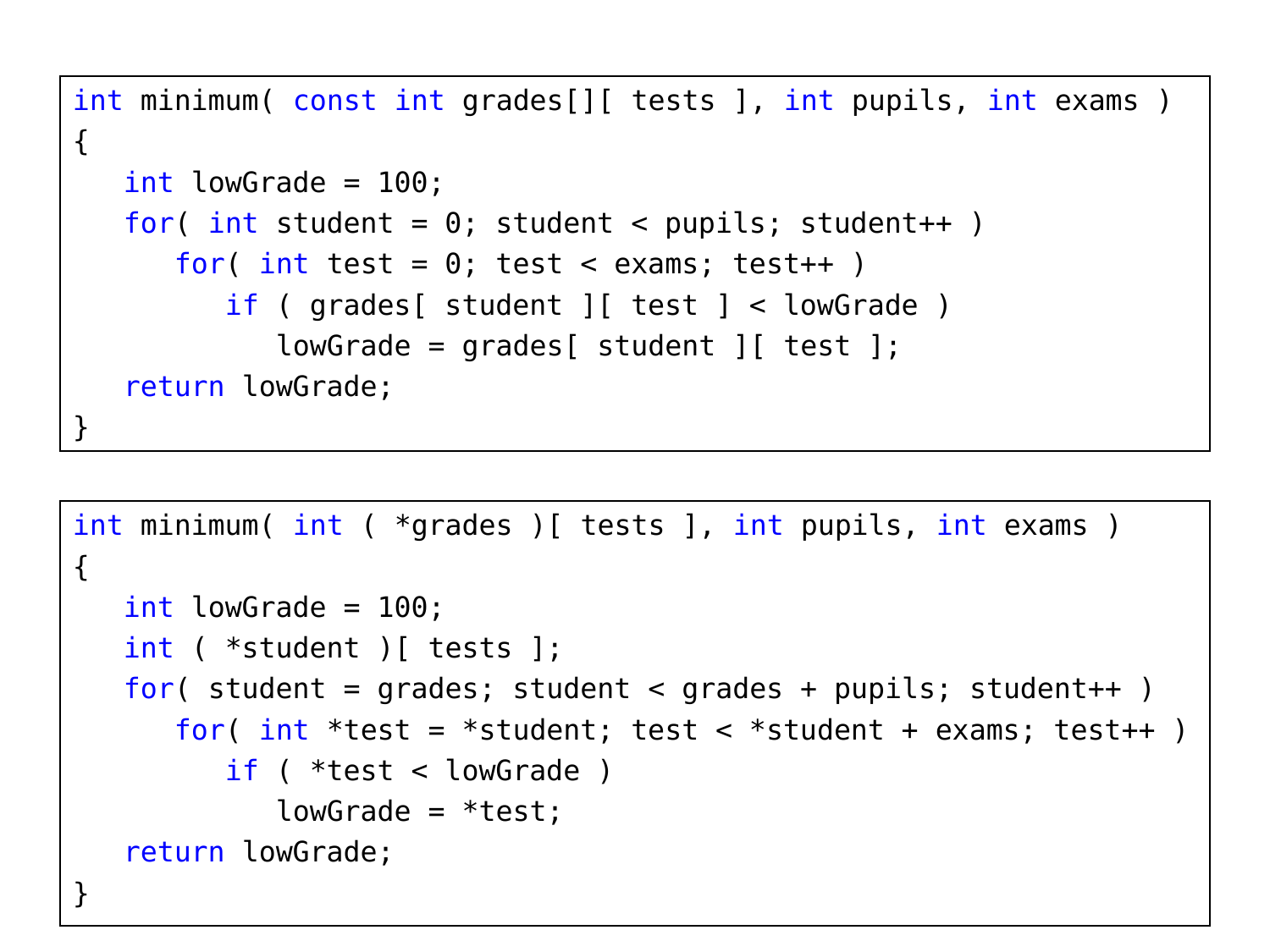

int minimum( const int grades[][ tests ], int pupils, int exams )
{
   int lowGrade = 100;
   for( int student = 0; student < pupils; student++ )
      for( int test = 0; test < exams; test++ )
         if ( grades[ student ][ test ] < lowGrade )
            lowGrade = grades[ student ][ test ];
   return lowGrade;
}
int minimum( int ( *grades )[ tests ], int pupils, int exams )
{
   int lowGrade = 100;
   int ( *student )[ tests ];
   for( student = grades; student < grades + pupils; student++ )
      for( int *test = *student; test < *student + exams; test++ )
         if ( *test < lowGrade )
            lowGrade = *test;
   return lowGrade;
}